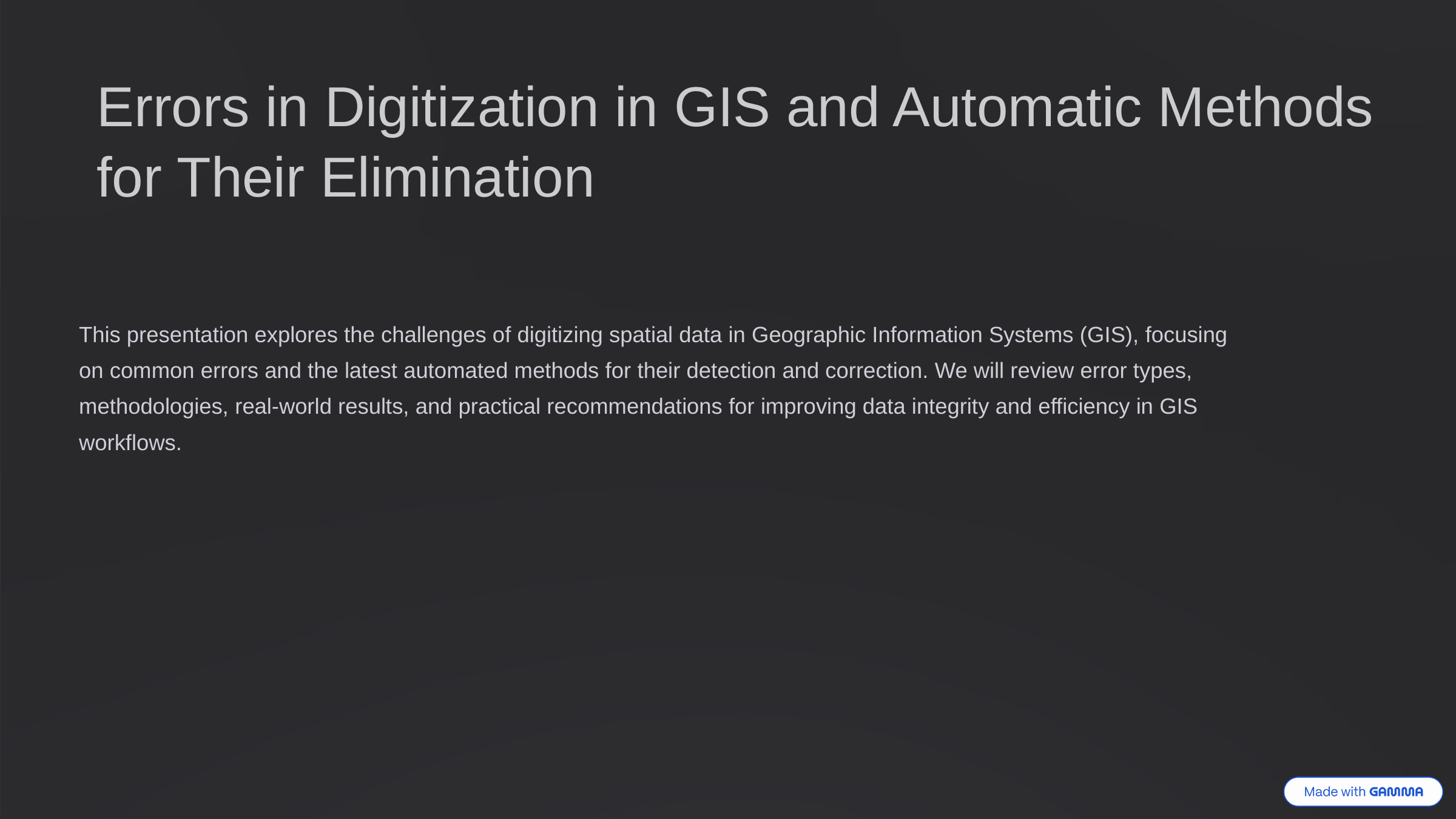

Errors in Digitization in GIS and Automatic Methods for Their Elimination
This presentation explores the challenges of digitizing spatial data in Geographic Information Systems (GIS), focusing on common errors and the latest automated methods for their detection and correction. We will review error types, methodologies, real-world results, and practical recommendations for improving data integrity and efficiency in GIS workflows.